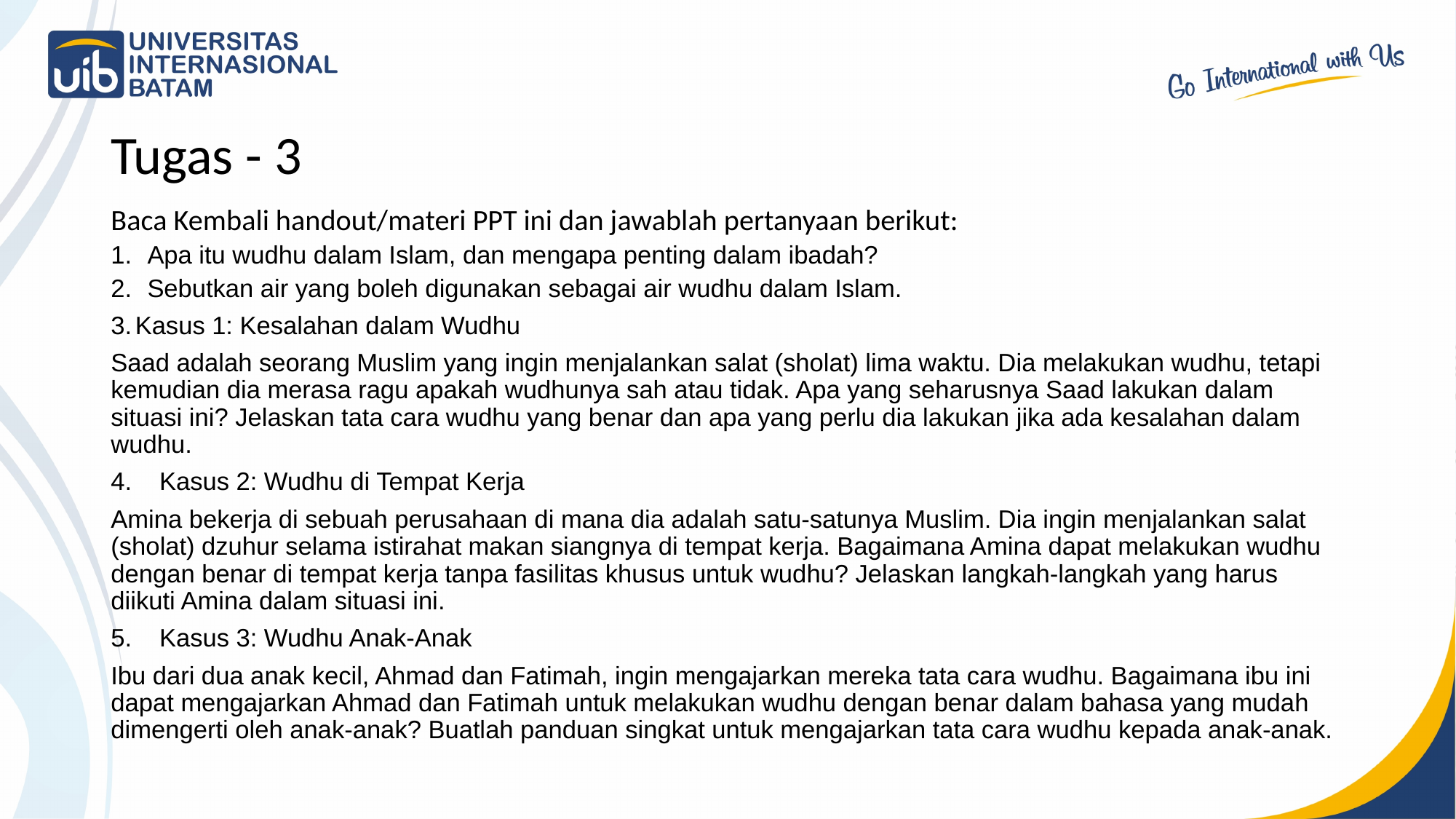

# Tugas - 3
Baca Kembali handout/materi PPT ini dan jawablah pertanyaan berikut:
Apa itu wudhu dalam Islam, dan mengapa penting dalam ibadah?
Sebutkan air yang boleh digunakan sebagai air wudhu dalam Islam.
Kasus 1: Kesalahan dalam Wudhu
Saad adalah seorang Muslim yang ingin menjalankan salat (sholat) lima waktu. Dia melakukan wudhu, tetapi kemudian dia merasa ragu apakah wudhunya sah atau tidak. Apa yang seharusnya Saad lakukan dalam situasi ini? Jelaskan tata cara wudhu yang benar dan apa yang perlu dia lakukan jika ada kesalahan dalam wudhu.
Kasus 2: Wudhu di Tempat Kerja
Amina bekerja di sebuah perusahaan di mana dia adalah satu-satunya Muslim. Dia ingin menjalankan salat (sholat) dzuhur selama istirahat makan siangnya di tempat kerja. Bagaimana Amina dapat melakukan wudhu dengan benar di tempat kerja tanpa fasilitas khusus untuk wudhu? Jelaskan langkah-langkah yang harus diikuti Amina dalam situasi ini.
Kasus 3: Wudhu Anak-Anak
Ibu dari dua anak kecil, Ahmad dan Fatimah, ingin mengajarkan mereka tata cara wudhu. Bagaimana ibu ini dapat mengajarkan Ahmad dan Fatimah untuk melakukan wudhu dengan benar dalam bahasa yang mudah dimengerti oleh anak-anak? Buatlah panduan singkat untuk mengajarkan tata cara wudhu kepada anak-anak.